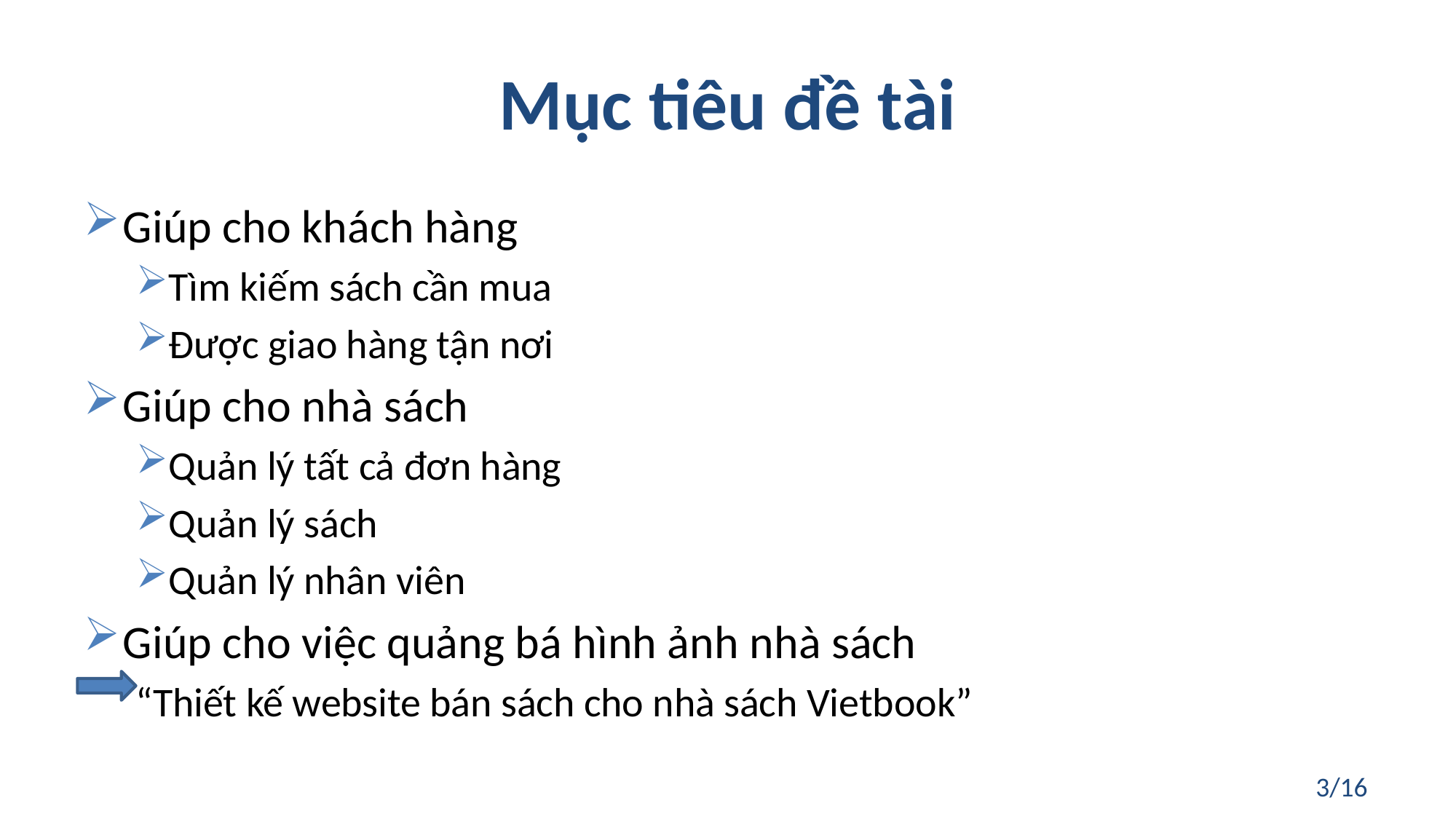

# Mục tiêu đề tài
Giúp cho khách hàng
Tìm kiếm sách cần mua
Được giao hàng tận nơi
Giúp cho nhà sách
Quản lý tất cả đơn hàng
Quản lý sách
Quản lý nhân viên
Giúp cho việc quảng bá hình ảnh nhà sách
“Thiết kế website bán sách cho nhà sách Vietbook”